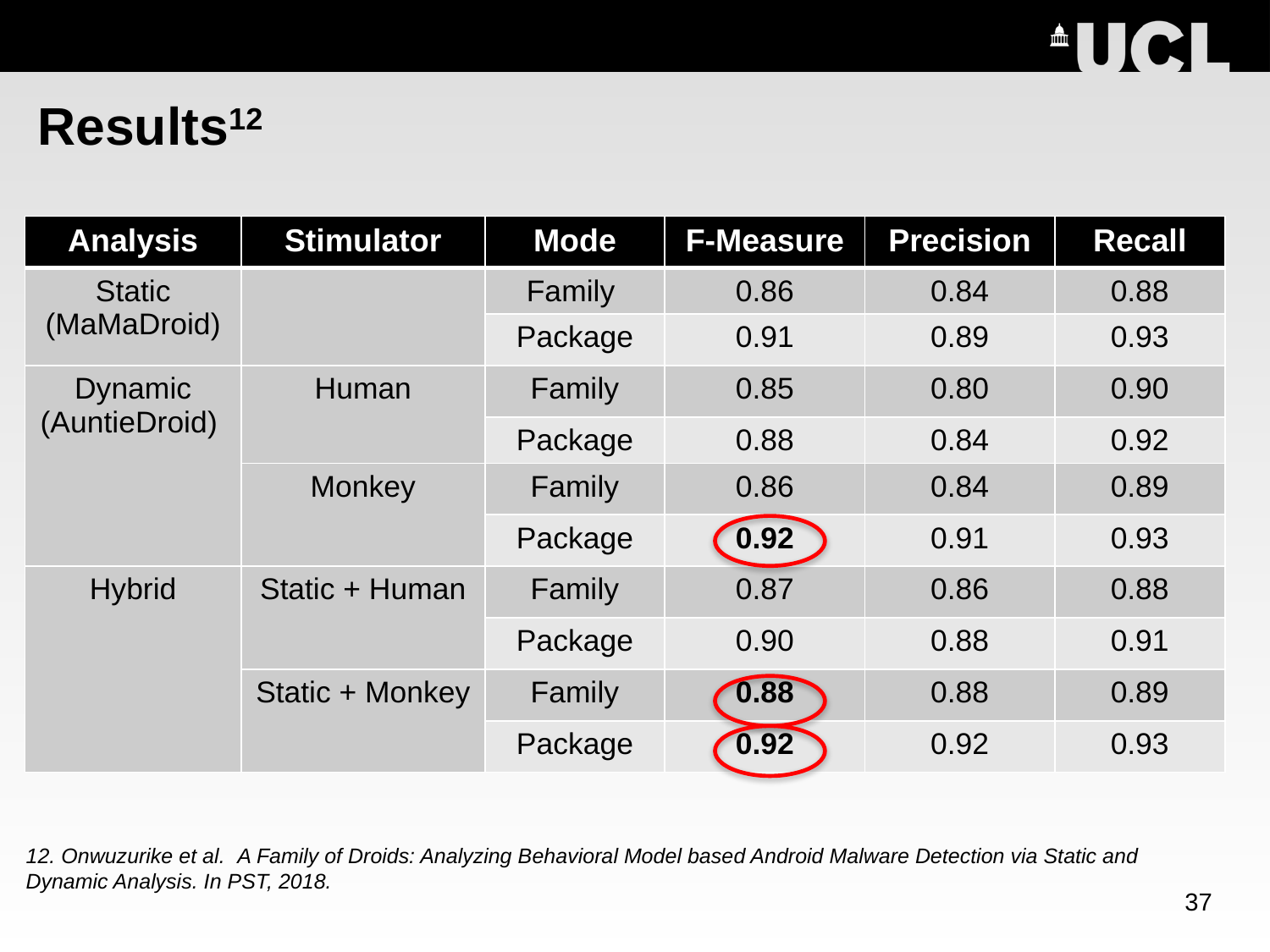

# Results12
| Analysis | Stimulator | Mode | F-Measure | Precision | Recall |
| --- | --- | --- | --- | --- | --- |
| Static (MaMaDroid) |  | Family | 0.86 | 0.84 | 0.88 |
|  |  | Package | 0.91 | 0.89 | 0.93 |
| Dynamic (AuntieDroid) | Human | Family | 0.85 | 0.80 | 0.90 |
|  |  | Package | 0.88 | 0.84 | 0.92 |
|  | Monkey | Family | 0.86 | 0.84 | 0.89 |
|  |  | Package | 0.92 | 0.91 | 0.93 |
| Hybrid | Static + Human | Family | 0.87 | 0.86 | 0.88 |
|  |  | Package | 0.90 | 0.88 | 0.91 |
|  | Static + Monkey | Family | 0.88 | 0.88 | 0.89 |
|  |  | Package | 0.92 | 0.92 | 0.93 |

12. Onwuzurike et al.  A Family of Droids: Analyzing Behavioral Model based Android Malware Detection via Static and Dynamic Analysis. In PST, 2018.
37